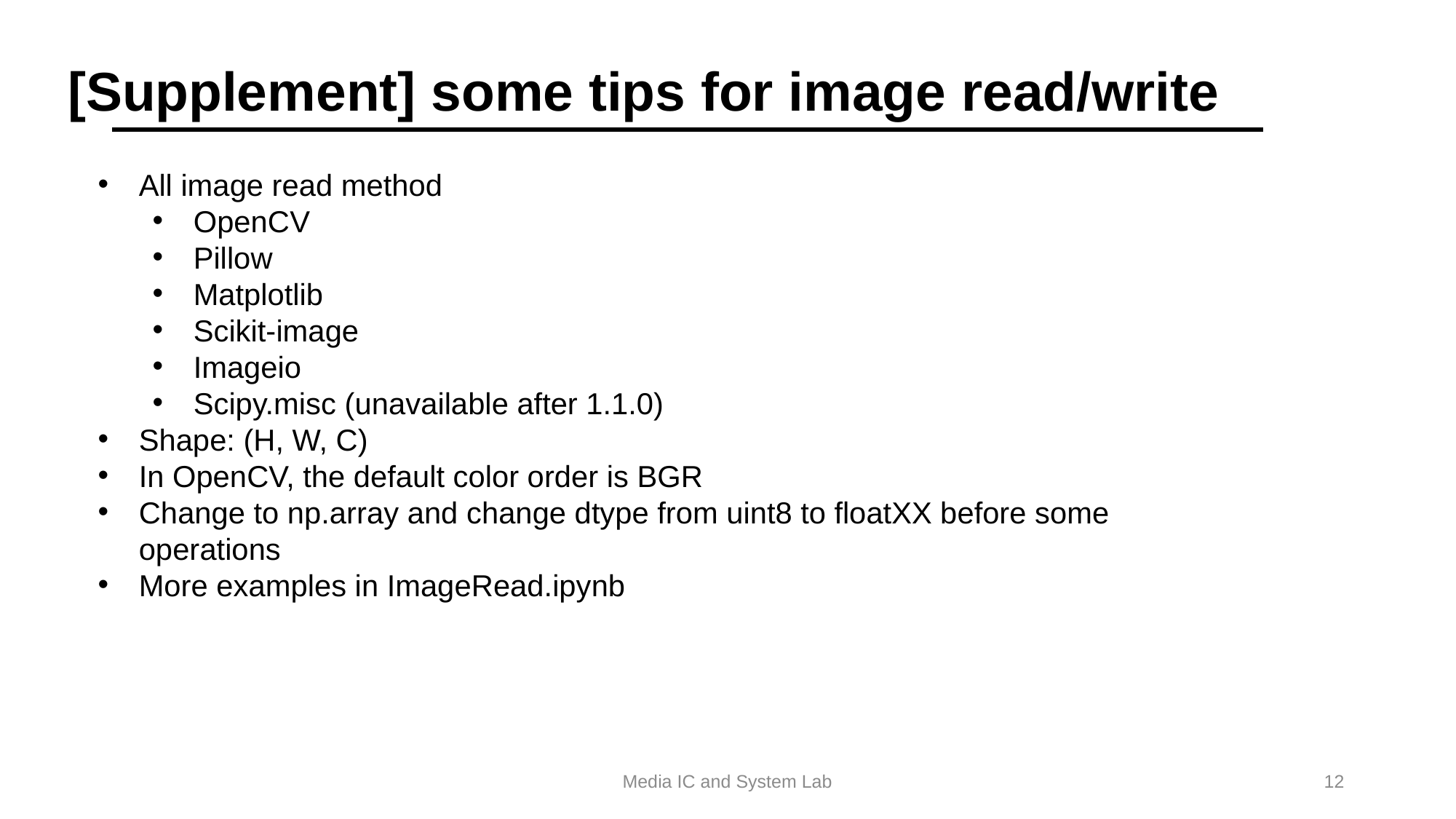

[Supplement] some tips for image read/write
All image read method
OpenCV
Pillow
Matplotlib
Scikit-image
Imageio
Scipy.misc (unavailable after 1.1.0)
Shape: (H, W, C)
In OpenCV, the default color order is BGR
Change to np.array and change dtype from uint8 to floatXX before some operations
More examples in ImageRead.ipynb

Media IC and System Lab
12